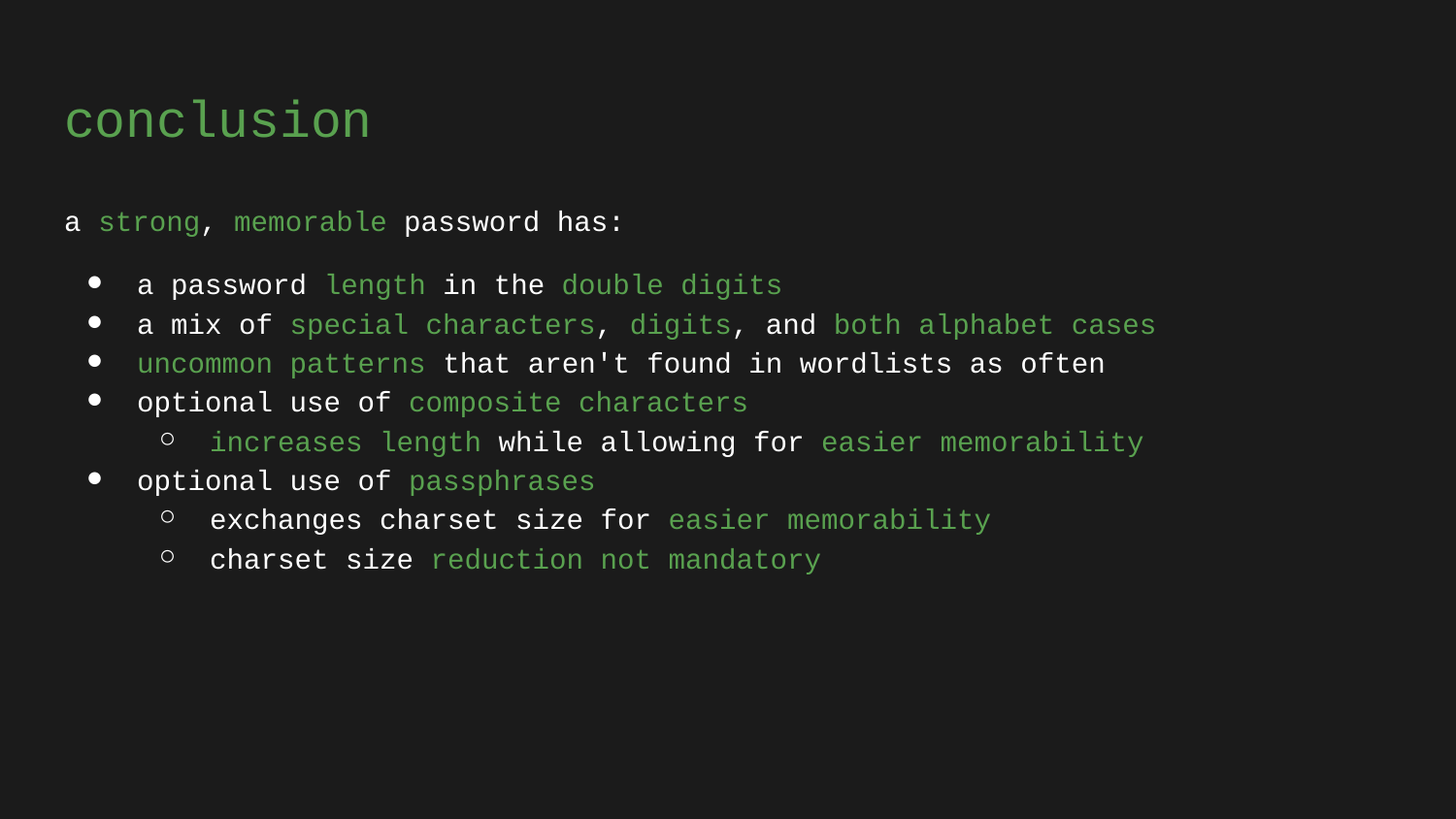

# conclusion
a strong, memorable password has:
a password length in the double digits
a mix of special characters, digits, and both alphabet cases
uncommon patterns that aren't found in wordlists as often
optional use of composite characters
increases length while allowing for easier memorability
optional use of passphrases
exchanges charset size for easier memorability
charset size reduction not mandatory